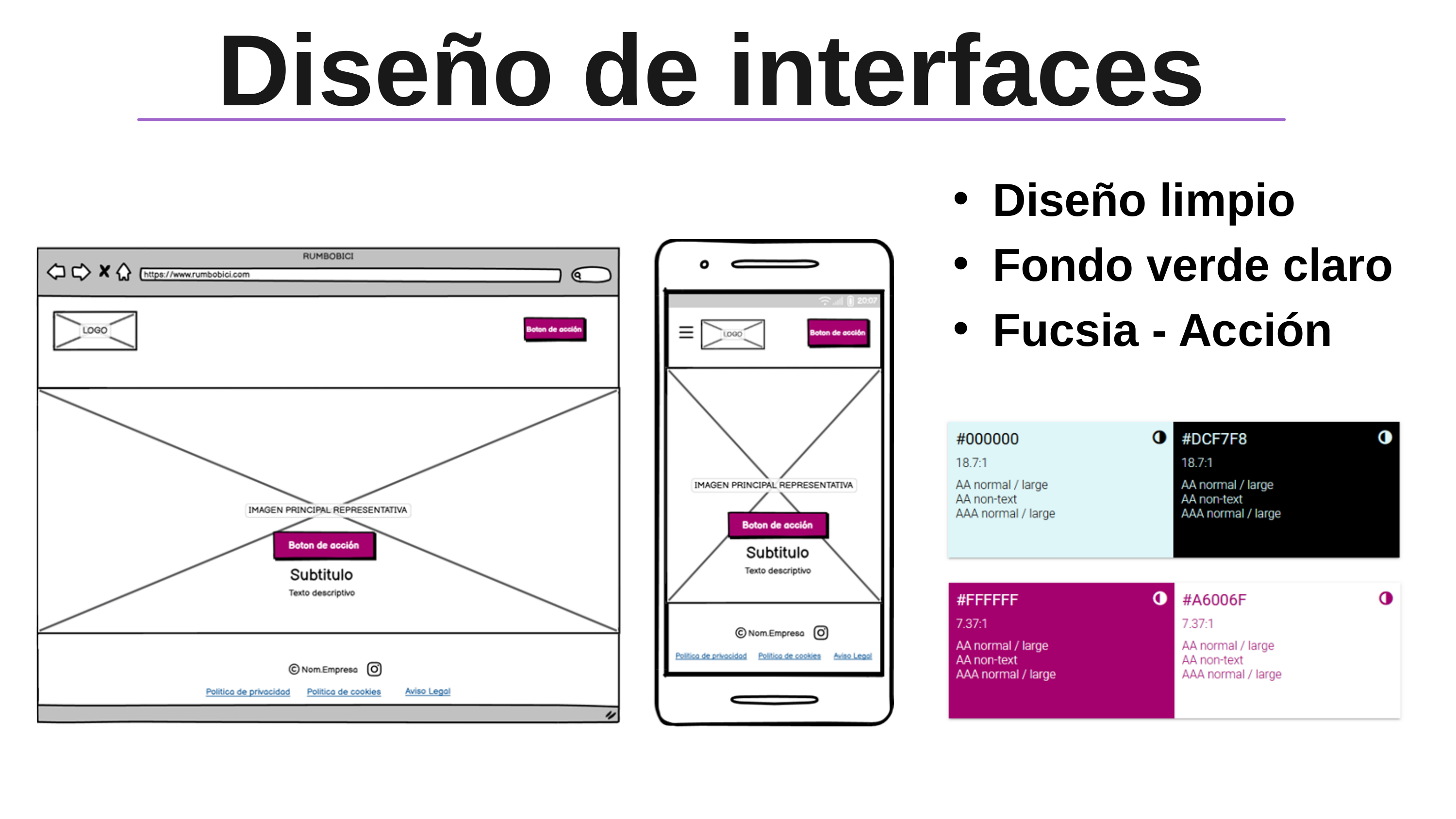

Diseño de interfaces

Diseño limpio
Fondo verde claro
Fucsia - Acción